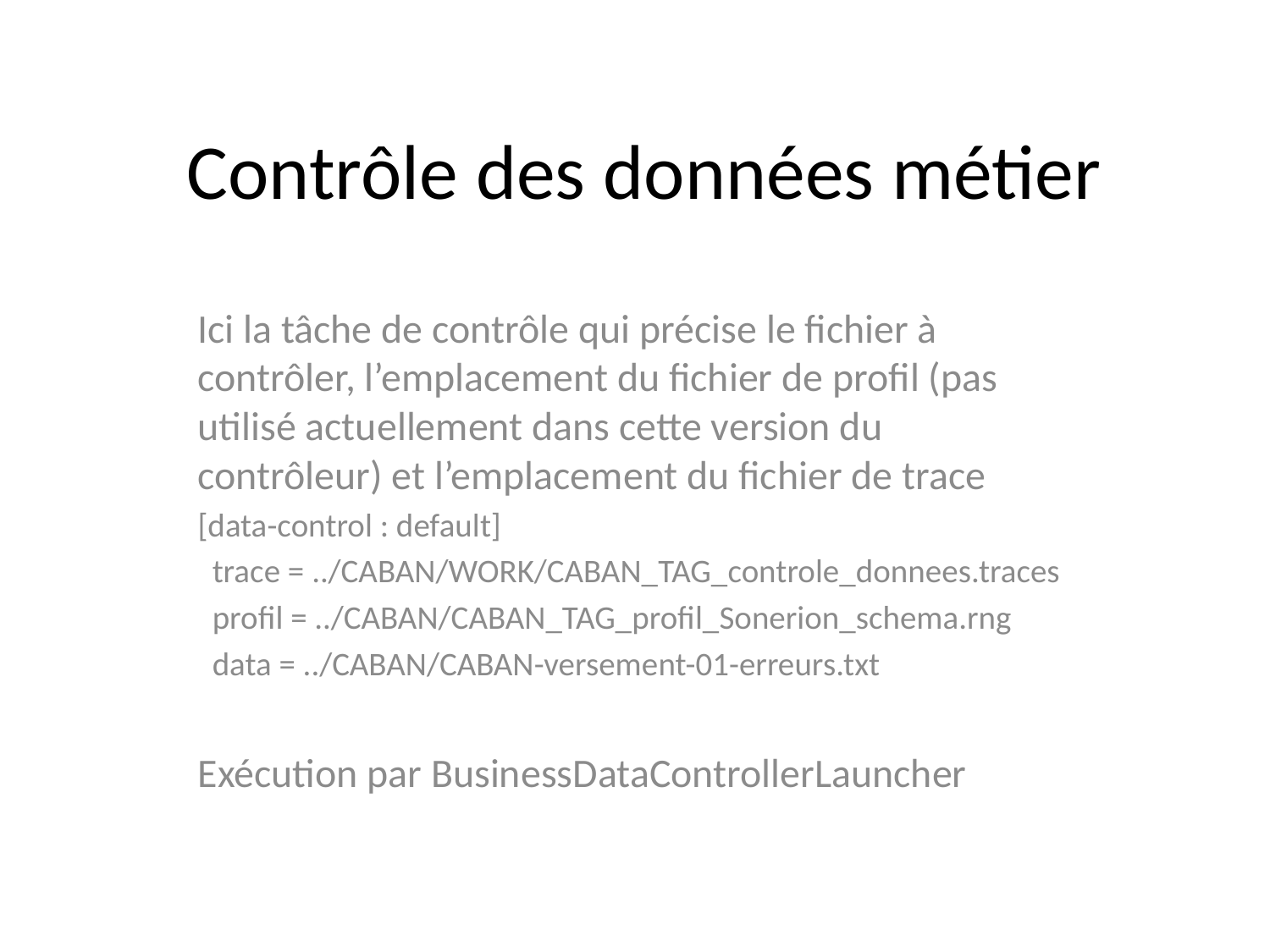

# Contrôle des données métier
Ici la tâche de contrôle qui précise le fichier à contrôler, l’emplacement du fichier de profil (pas utilisé actuellement dans cette version du contrôleur) et l’emplacement du fichier de trace
[data-control : default]
  trace = ../CABAN/WORK/CABAN_TAG_controle_donnees.traces
  profil = ../CABAN/CABAN_TAG_profil_Sonerion_schema.rng
  data = ../CABAN/CABAN-versement-01-erreurs.txt

Exécution par BusinessDataControllerLauncher